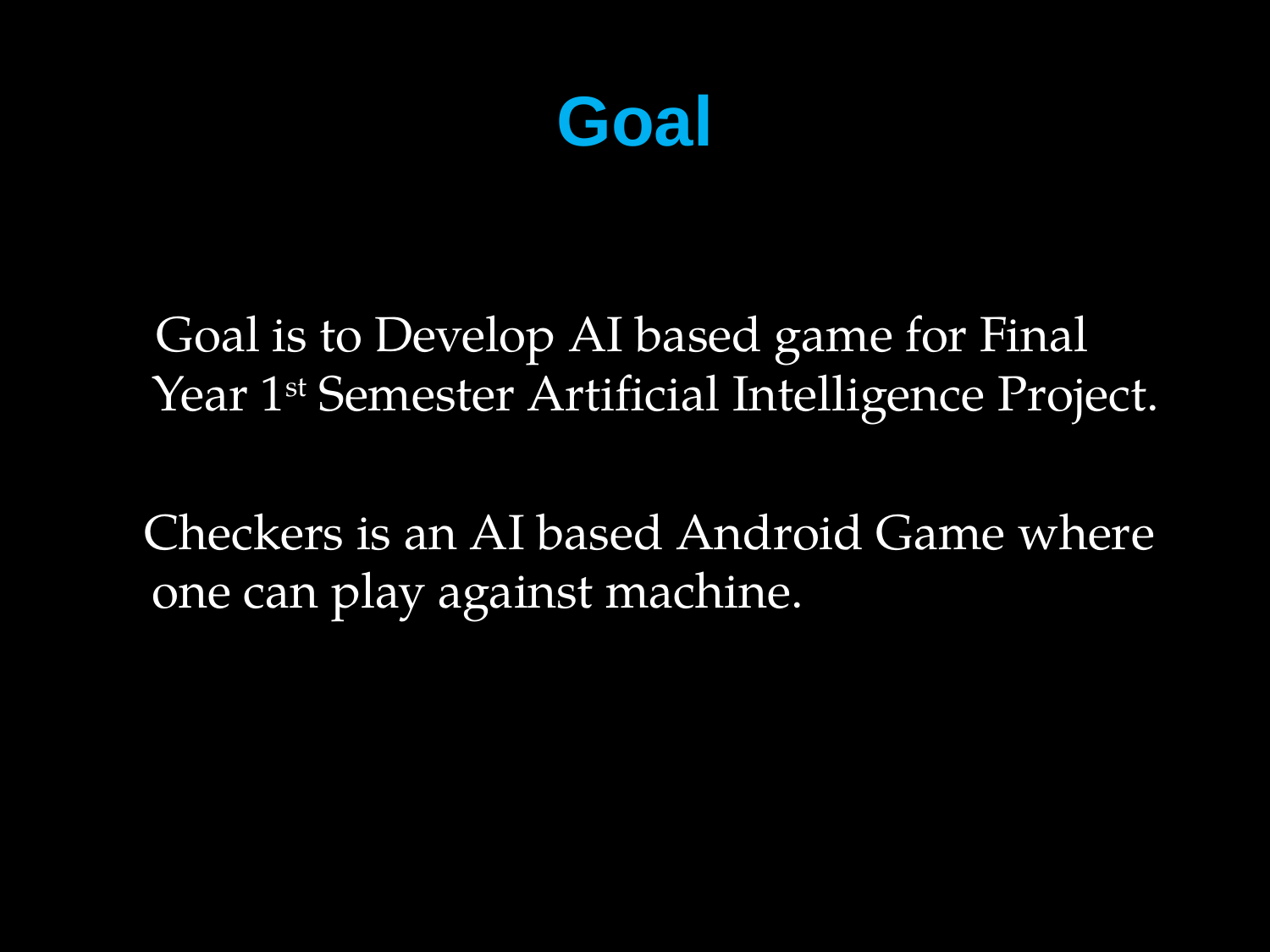

# Goal
     Goal is to Develop AI based game for Final Year 1st Semester Artificial Intelligence Project.

    Checkers is an AI based Android Game where one can play against machine.